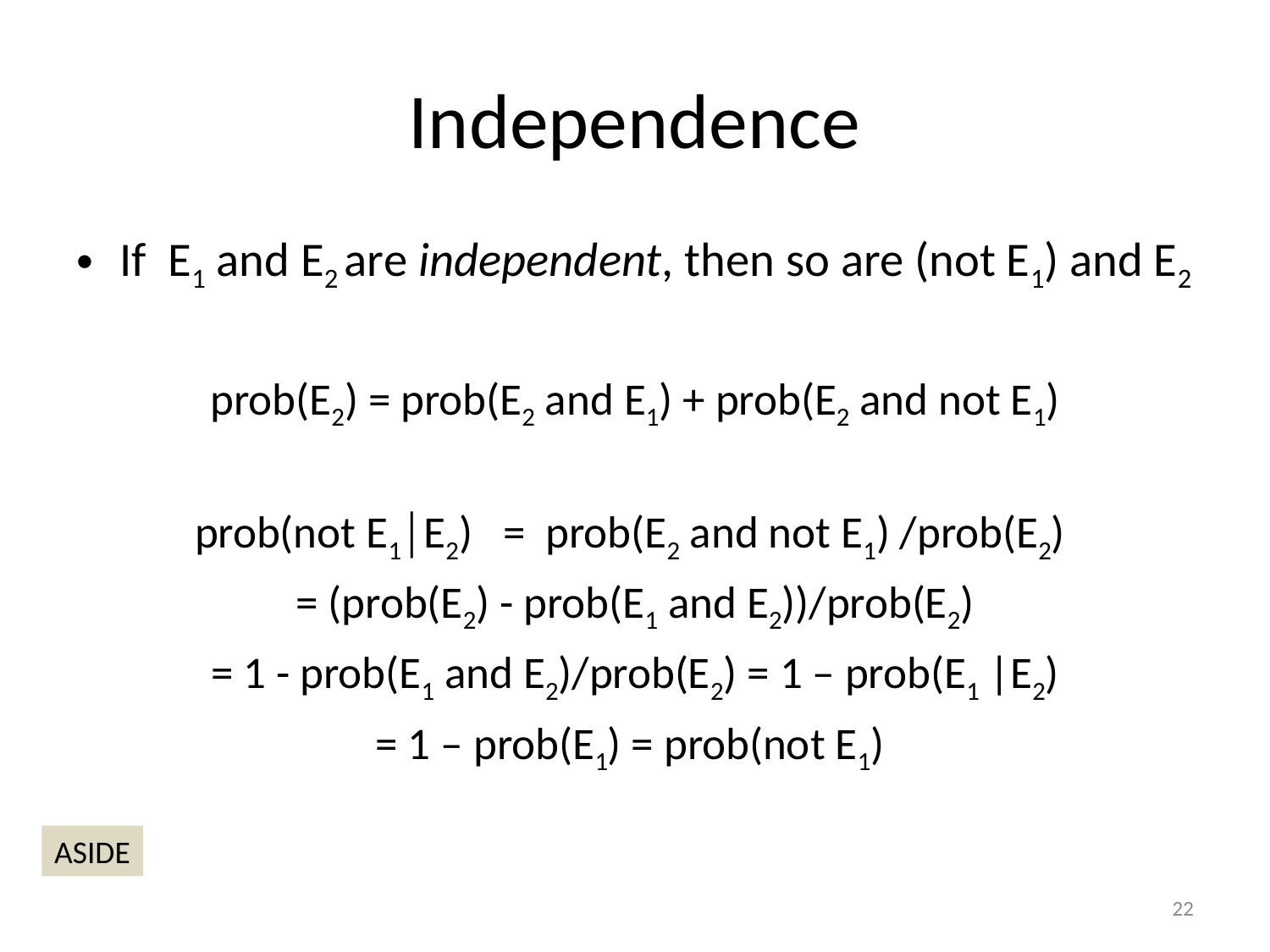

# Independence
If  E1 and E2 are independent, then so are (not E1) and E2

prob(E2) = prob(E2 and E1) + prob(E2 and not E1)

prob(not E1│E2)   =  prob(E2 and not E1) /prob(E2)
= (prob(E2) - prob(E1 and E2))/prob(E2)
= 1 - prob(E1 and E2)/prob(E2) = 1 – prob(E1 |E2)
= 1 – prob(E1) = prob(not E1)

ASIDE
22